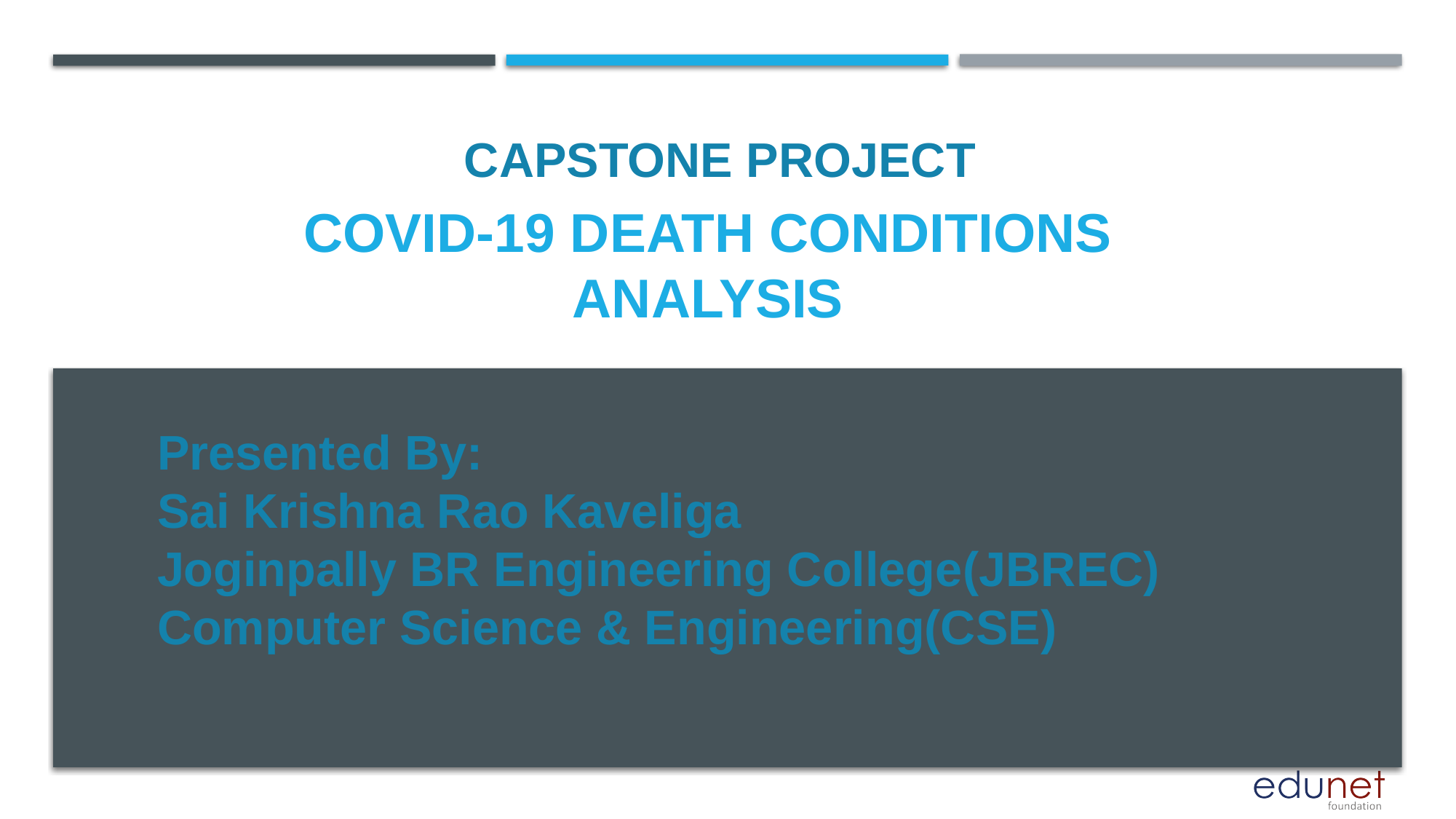

CAPSTONE PROJECT
# COVID-19 Death conditions analysis
Presented By:
Sai Krishna Rao Kaveliga
Joginpally BR Engineering College(JBREC)
Computer Science & Engineering(CSE)